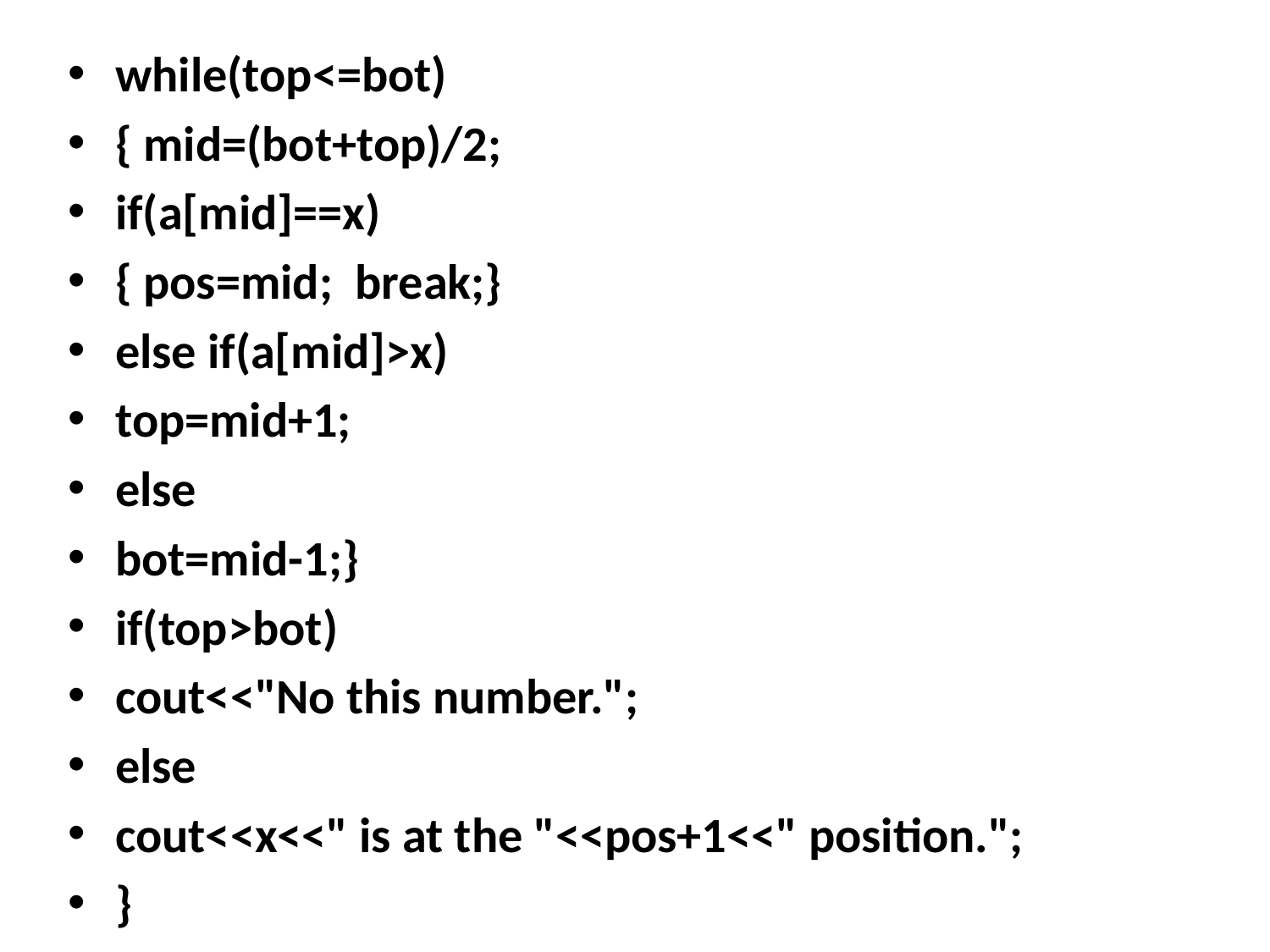

while(top<=bot)
{ mid=(bot+top)/2;
if(a[mid]==x)
{ pos=mid;  break;}
else if(a[mid]>x)
top=mid+1;
else
bot=mid-1;}
if(top>bot)
cout<<"No this number.";
else
cout<<x<<" is at the "<<pos+1<<" position.";
}